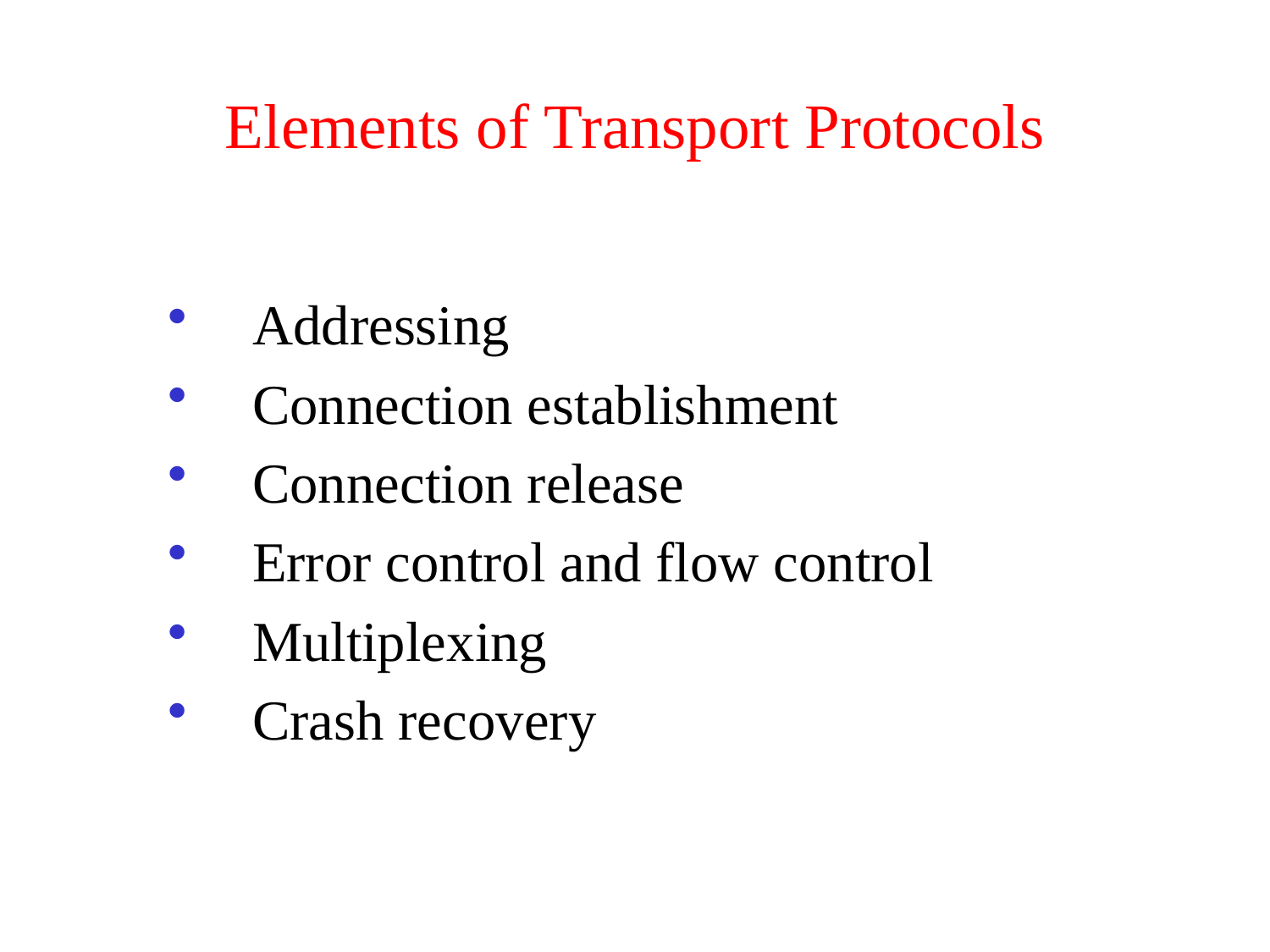

# Elements of Transport Protocols
Addressing
Connection establishment
Connection release
Error control and flow control
Multiplexing
Crash recovery